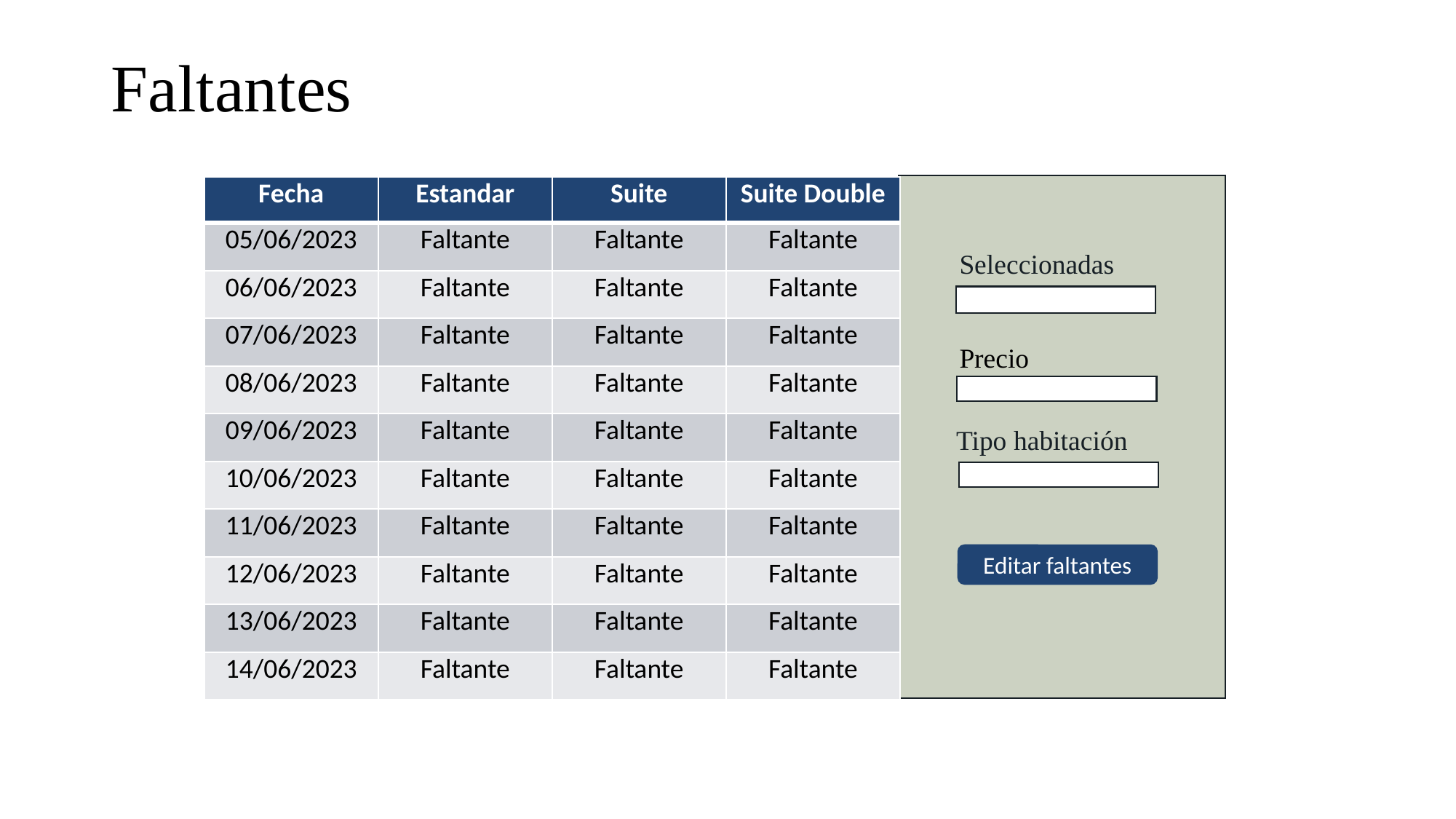

# Faltantes

Seleccionadas

Precio

Tipo habitación

Editar faltantes
| Fecha | Estandar | Suite | Suite Double |
| --- | --- | --- | --- |
| 05/06/2023 | Faltante | Faltante | Faltante |
| 06/06/2023 | Faltante | Faltante | Faltante |
| 07/06/2023 | Faltante | Faltante | Faltante |
| 08/06/2023 | Faltante | Faltante | Faltante |
| 09/06/2023 | Faltante | Faltante | Faltante |
| 10/06/2023 | Faltante | Faltante | Faltante |
| 11/06/2023 | Faltante | Faltante | Faltante |
| 12/06/2023 | Faltante | Faltante | Faltante |
| 13/06/2023 | Faltante | Faltante | Faltante |
| 14/06/2023 | Faltante | Faltante | Faltante |